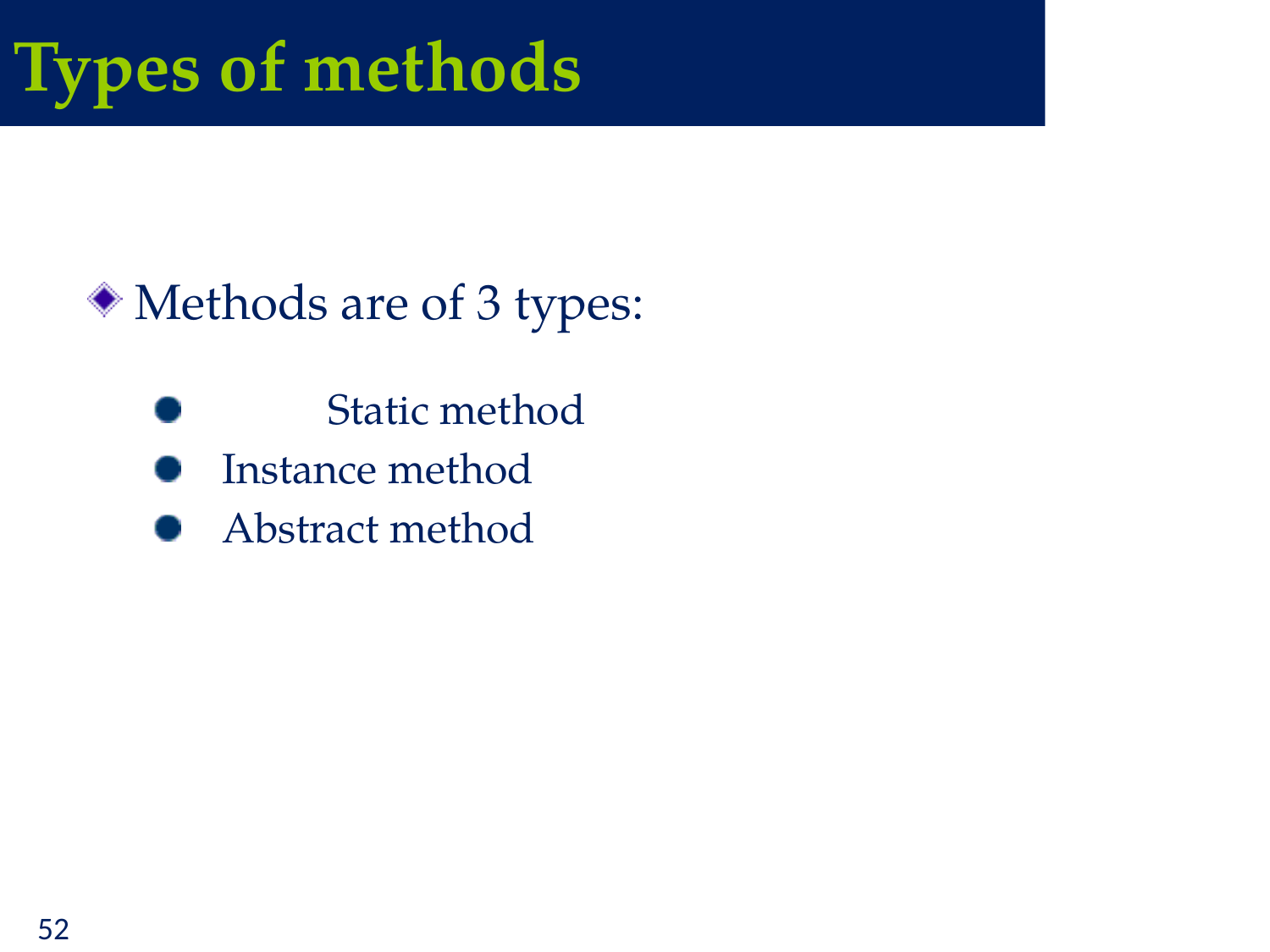

# Types of methods

Methods are of 3 types:

	 Static method
   Instance method
   Abstract method

52